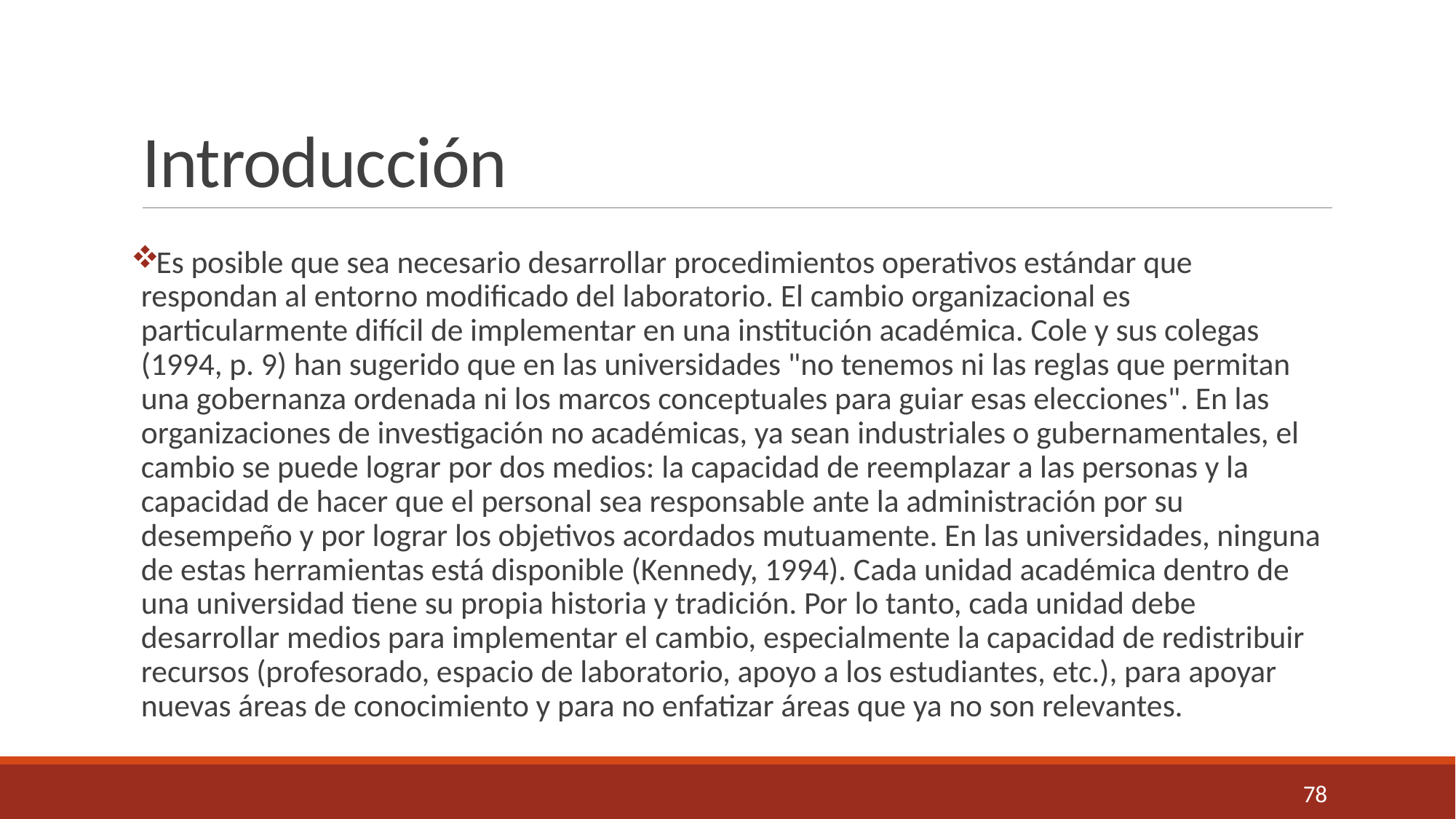

# Introducción
Es posible que sea necesario desarrollar procedimientos operativos estándar que respondan al entorno modificado del laboratorio. El cambio organizacional es particularmente difícil de implementar en una institución académica. Cole y sus colegas (1994, p. 9) han sugerido que en las universidades "no tenemos ni las reglas que permitan una gobernanza ordenada ni los marcos conceptuales para guiar esas elecciones". En las organizaciones de investigación no académicas, ya sean industriales o gubernamentales, el cambio se puede lograr por dos medios: la capacidad de reemplazar a las personas y la capacidad de hacer que el personal sea responsable ante la administración por su desempeño y por lograr los objetivos acordados mutuamente. En las universidades, ninguna de estas herramientas está disponible (Kennedy, 1994). Cada unidad académica dentro de una universidad tiene su propia historia y tradición. Por lo tanto, cada unidad debe desarrollar medios para implementar el cambio, especialmente la capacidad de redistribuir recursos (profesorado, espacio de laboratorio, apoyo a los estudiantes, etc.), para apoyar nuevas áreas de conocimiento y para no enfatizar áreas que ya no son relevantes.
78